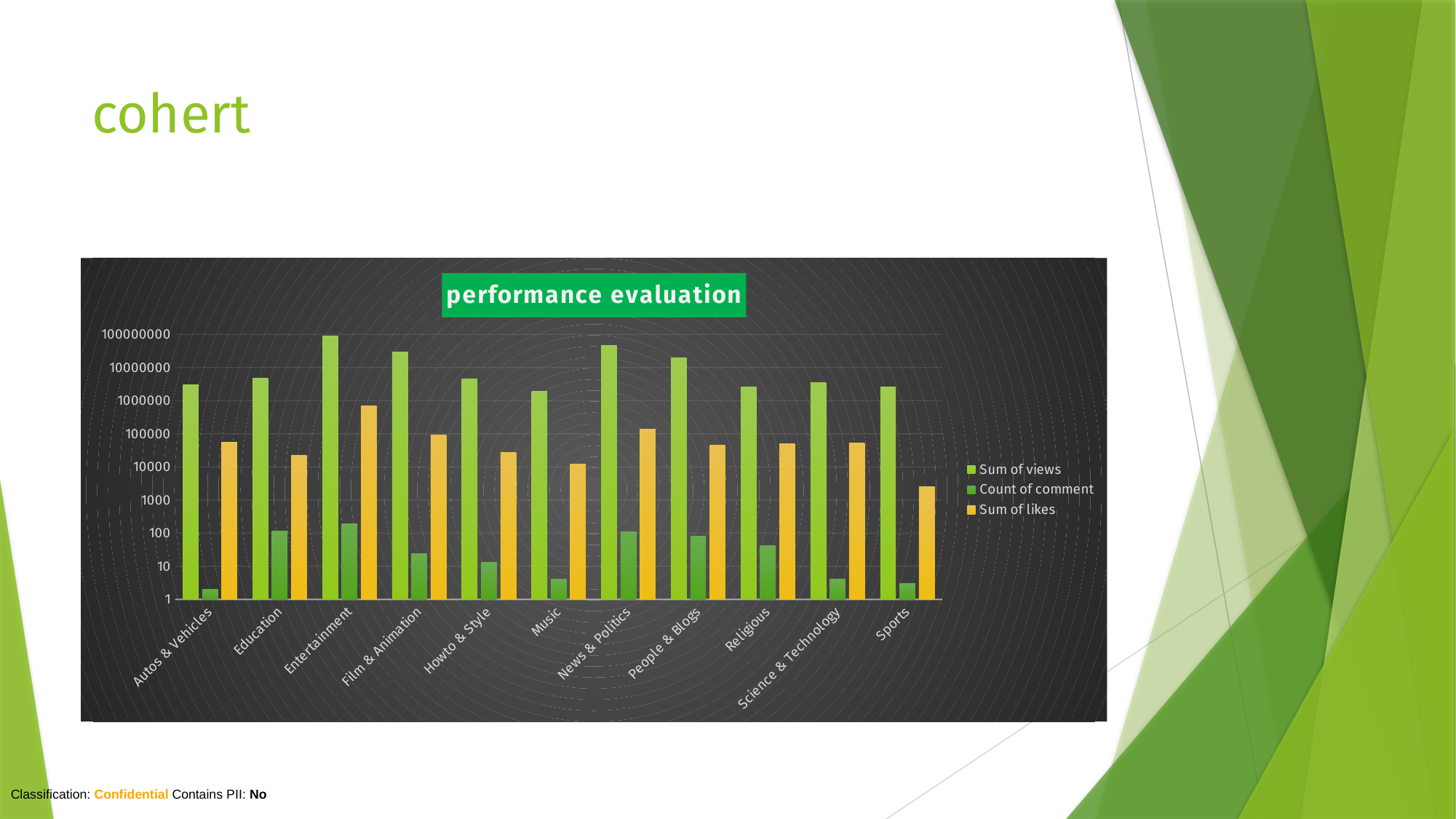

# cohert

### Chart: performance evaluation

| Category | Sum of views | Count of comment | Sum of likes |
|---|---|---|---|
| Autos & Vehicles | 3000402.0 | 2.0 | 54702.0 |
| Education | 4726045.0 | 116.0 | 21857.0 |
| Entertainment | 91068750.0 | 194.0 | 701192.0 |
| Film & Animation | 28772359.0 | 24.0 | 92950.0 |
| Howto & Style | 4641565.0 | 13.0 | 27650.0 |
| Music | 1954645.0 | 4.0 | 12238.0 |
| News & Politics | 47050581.0 | 108.0 | 136839.0 |
| People & Blogs | 19296320.0 | 82.0 | 45128.0 |
| Religious | 2542635.0 | 42.0 | 49603.0 |
| Science & Technology | 3449587.0 | 4.0 | 53599.0 |
| Sports | 2543198.0 | 3.0 | 2516.0 |